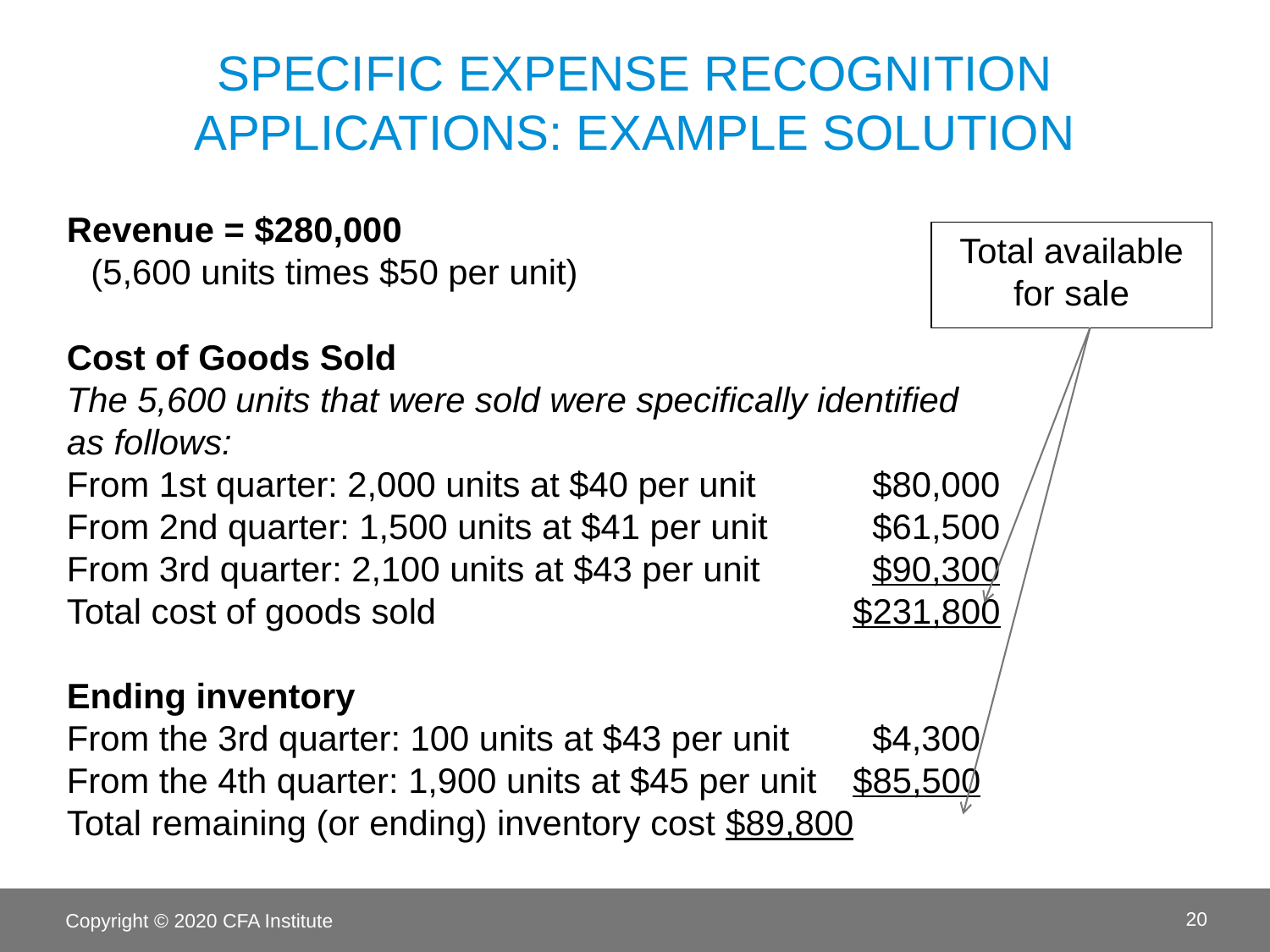

# specific expense recognition applications: Example Solution
Revenue = $280,000
	(5,600 units times $50 per unit)

Cost of Goods Sold
The 5,600 units that were sold were specifically identified
as follows:
From 1st quarter: 2,000 units at $40 per unit 	  $80,000
From 2nd quarter: 1,500 units at $41 per unit 	  $61,500
From 3rd quarter: 2,100 units at $43 per unit 	  $90,300
Total cost of goods sold				$231,800

Ending inventory
From the 3rd quarter: 100 units at $43 per unit	  $4,300
From the 4th quarter: 1,900 units at $45 per unit 	$85,500
Total remaining (or ending) inventory cost	$89,800
Total available for sale
Copyright © 2020 CFA Institute
20